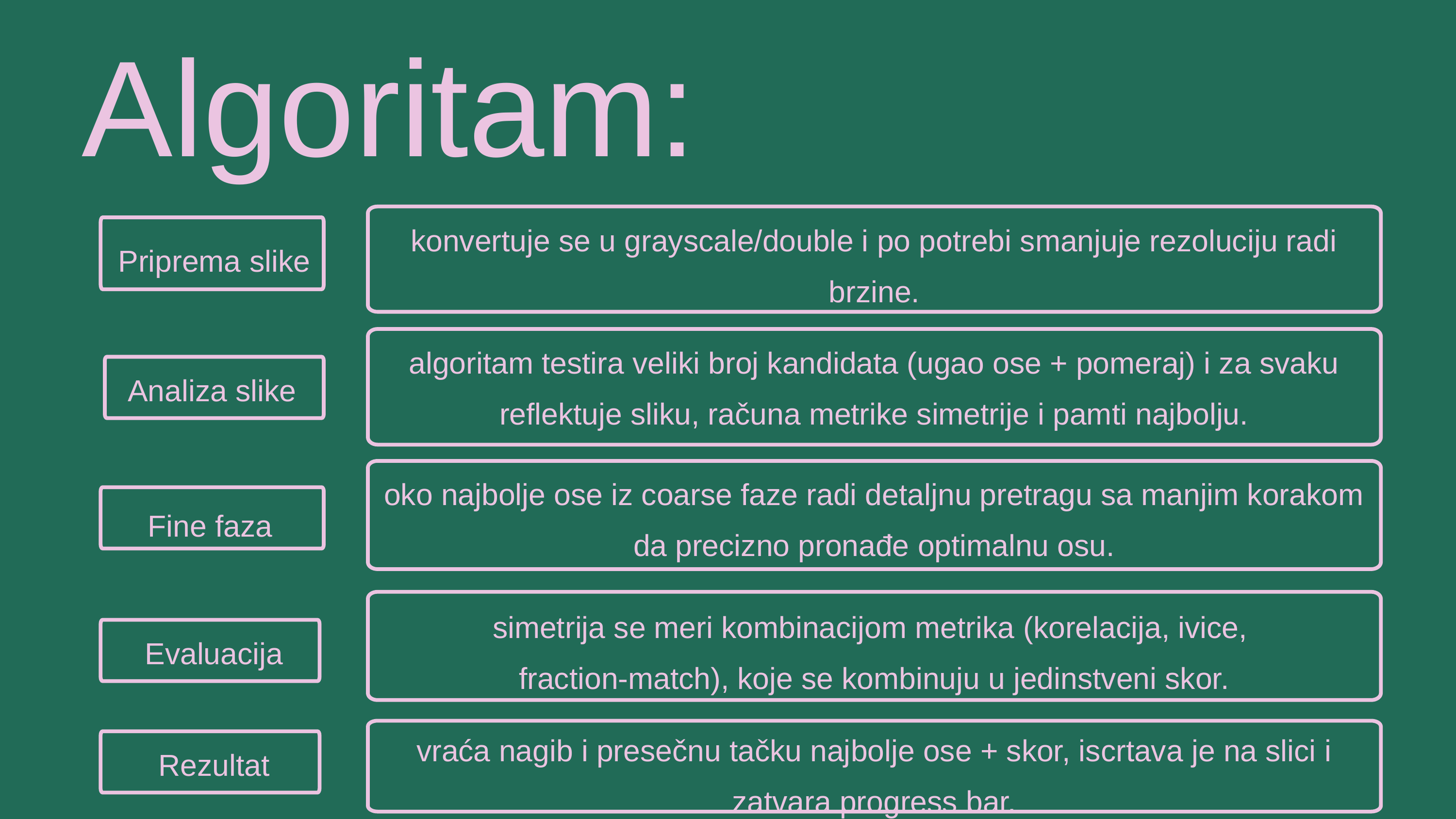

Algoritam:

konvertuje se u grayscale/double i po potrebi smanjuje rezoluciju radi brzine.

Priprema slike
algoritam testira veliki broj kandidata (ugao ose + pomeraj) i za svaku reflektuje sliku, računa metrike simetrije i pamti najbolju.

Analiza slike
oko najbolje ose iz coarse faze radi detaljnu pretragu sa manjim korakom da precizno pronađe optimalnu osu.

Fine faza

simetrija se meri kombinacijom metrika (korelacija, ivice,
fraction-match), koje se kombinuju u jedinstveni skor.

Evaluacija
vraća nagib i presečnu tačku najbolje ose + skor, iscrtava je na slici i zatvara progress bar.

Rezultat